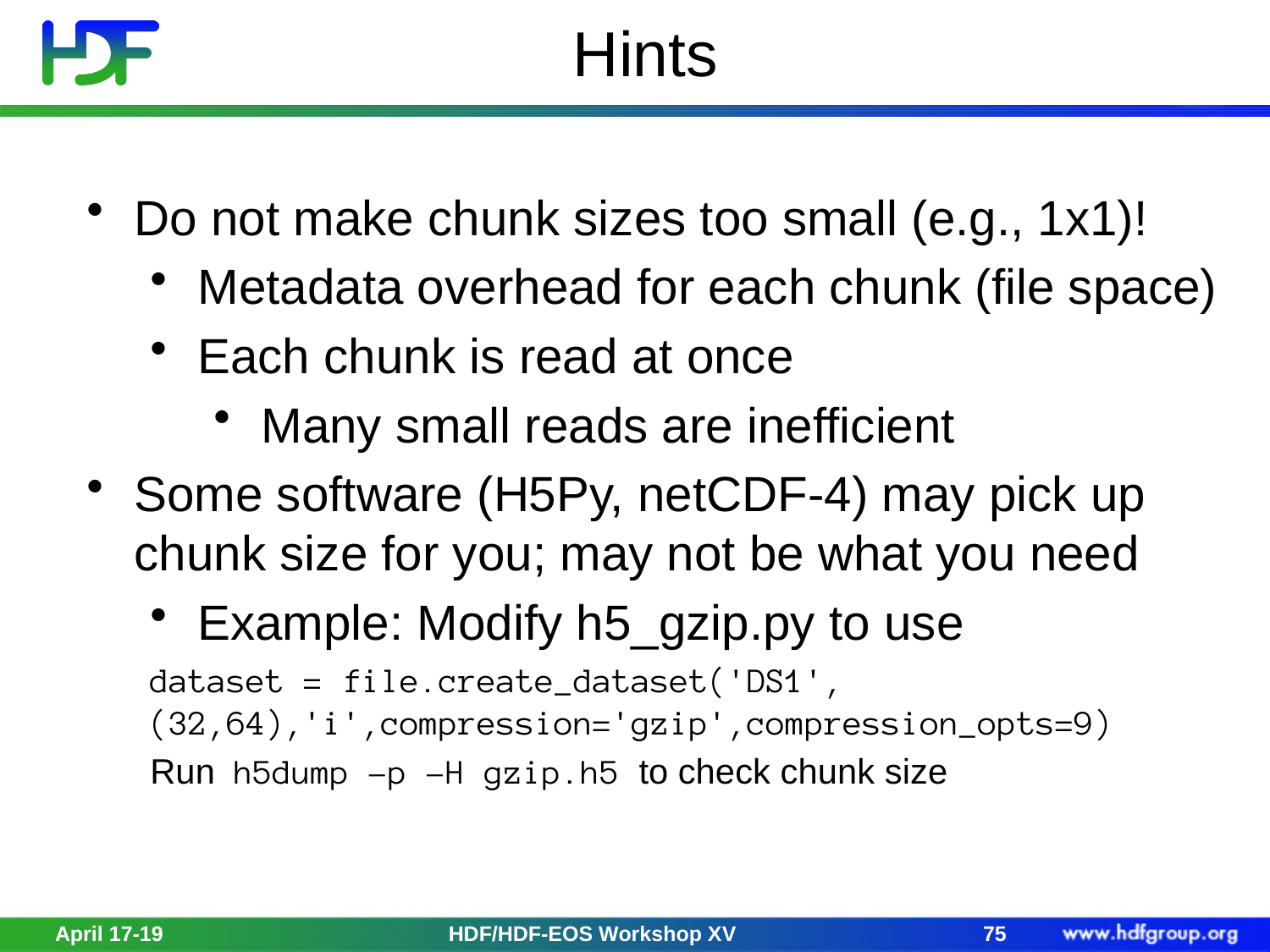

# Hints
Do not make chunk sizes too small (e.g., 1x1)!
Metadata overhead for each chunk (file space)
Each chunk is read at once
Many small reads are inefficient
Some software (H5Py, netCDF-4) may pick up chunk size for you; may not be what you need
Example: Modify h5_gzip.py to use
dataset = file.create_dataset('DS1',(32,64),'i',compression='gzip',compression_opts=9)
Run h5dump –p –H gzip.h5 to check chunk size

April 17-19
HDF/HDF-EOS Workshop XV
75